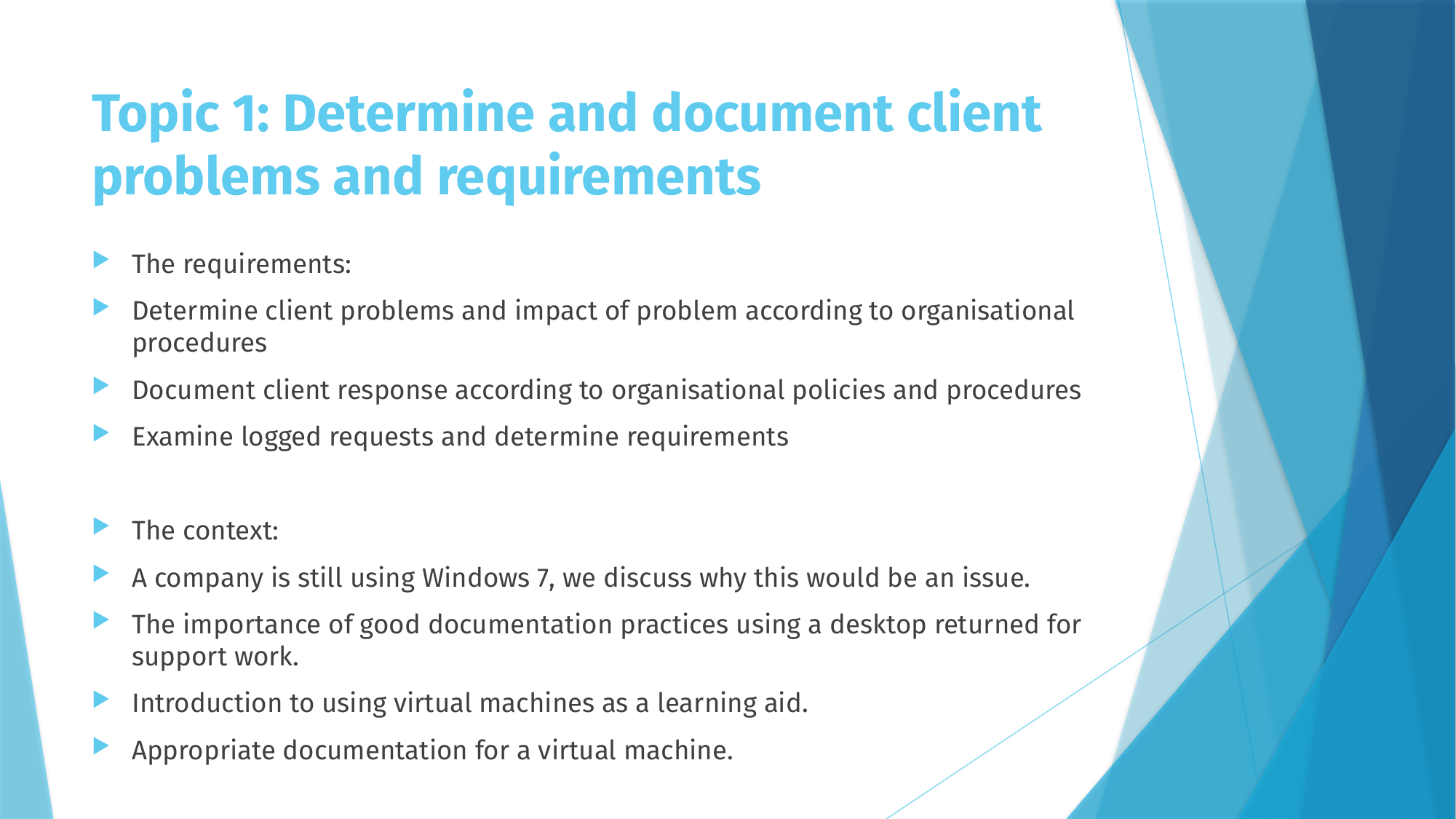

# Topic 1: Determine and document client problems and requirements
The requirements:
Determine client problems and impact of problem according to organisational procedures
Document client response according to organisational policies and procedures
Examine logged requests and determine requirements

The context:
A company is still using Windows 7, we discuss why this would be an issue.
The importance of good documentation practices using a desktop returned for support work.
Introduction to using virtual machines as a learning aid.
Appropriate documentation for a virtual machine.